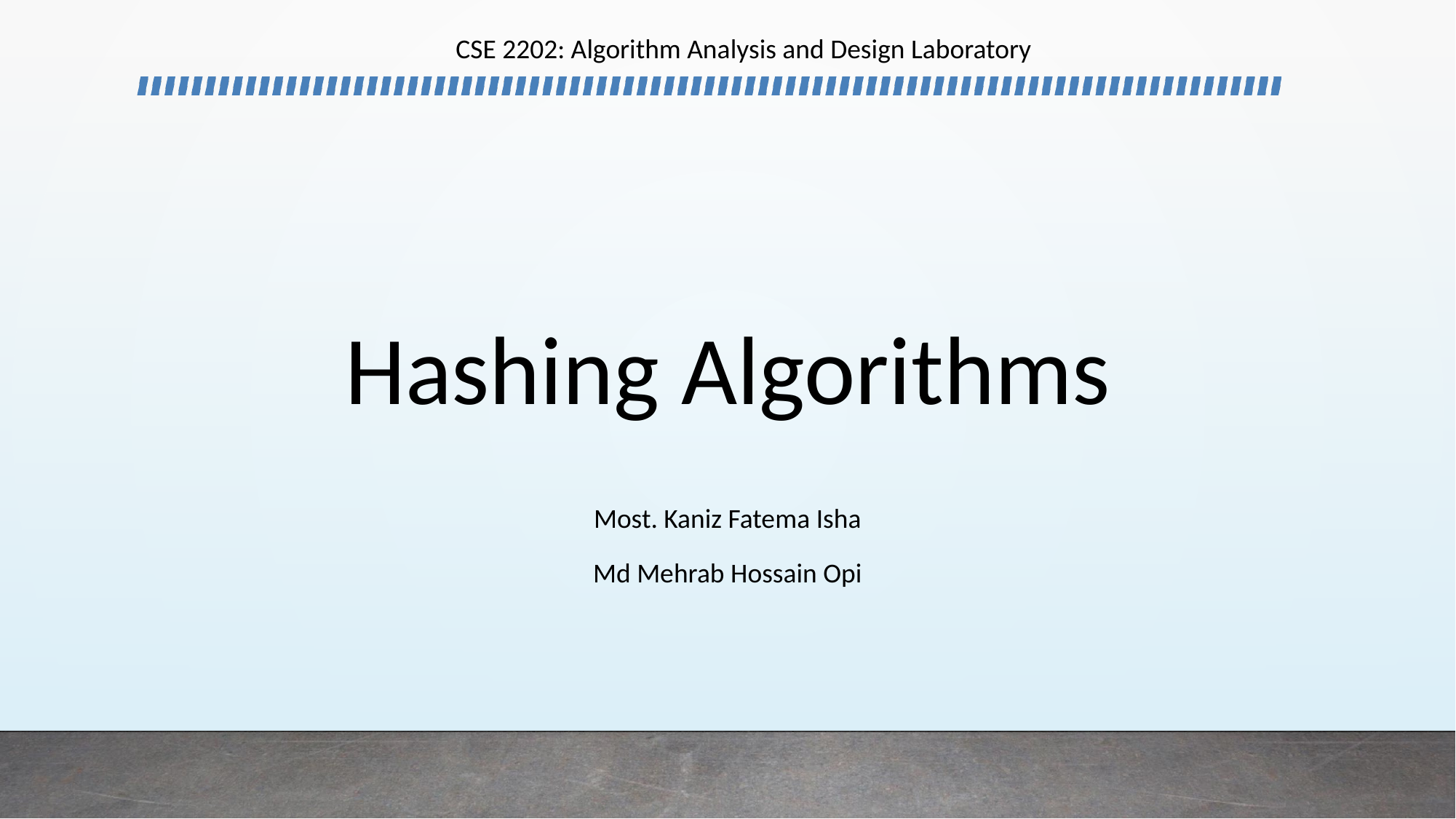

CSE 2202: Algorithm Analysis and Design Laboratory
# Hashing Algorithms
Most. Kaniz Fatema Isha
Md Mehrab Hossain Opi